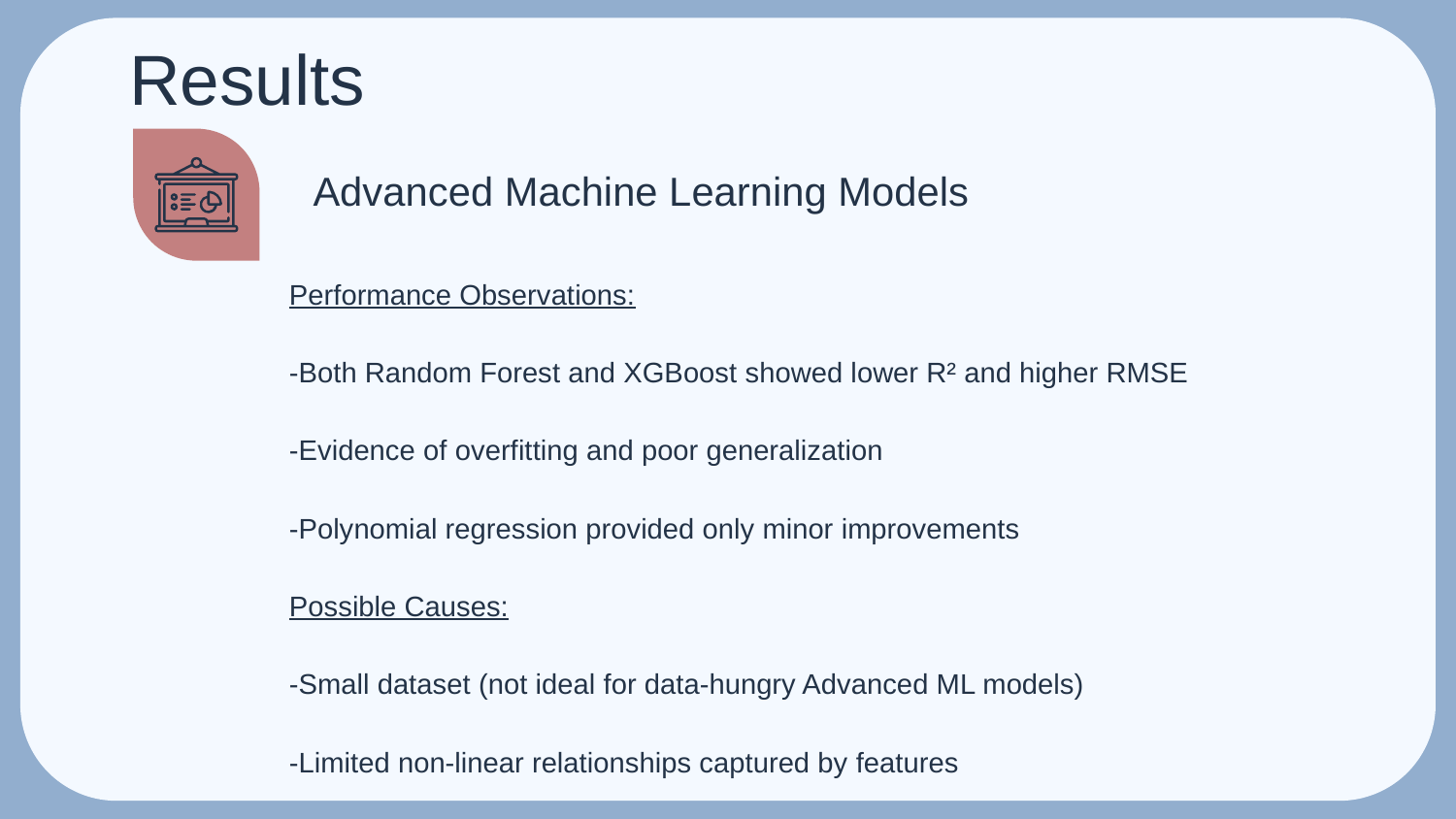

# Results

Advanced Machine Learning Models

Performance Observations:

-Both Random Forest and XGBoost showed lower R² and higher RMSE

-Evidence of overfitting and poor generalization

-Polynomial regression provided only minor improvements

Possible Causes:

-Small dataset (not ideal for data-hungry Advanced ML models)

-Limited non-linear relationships captured by features